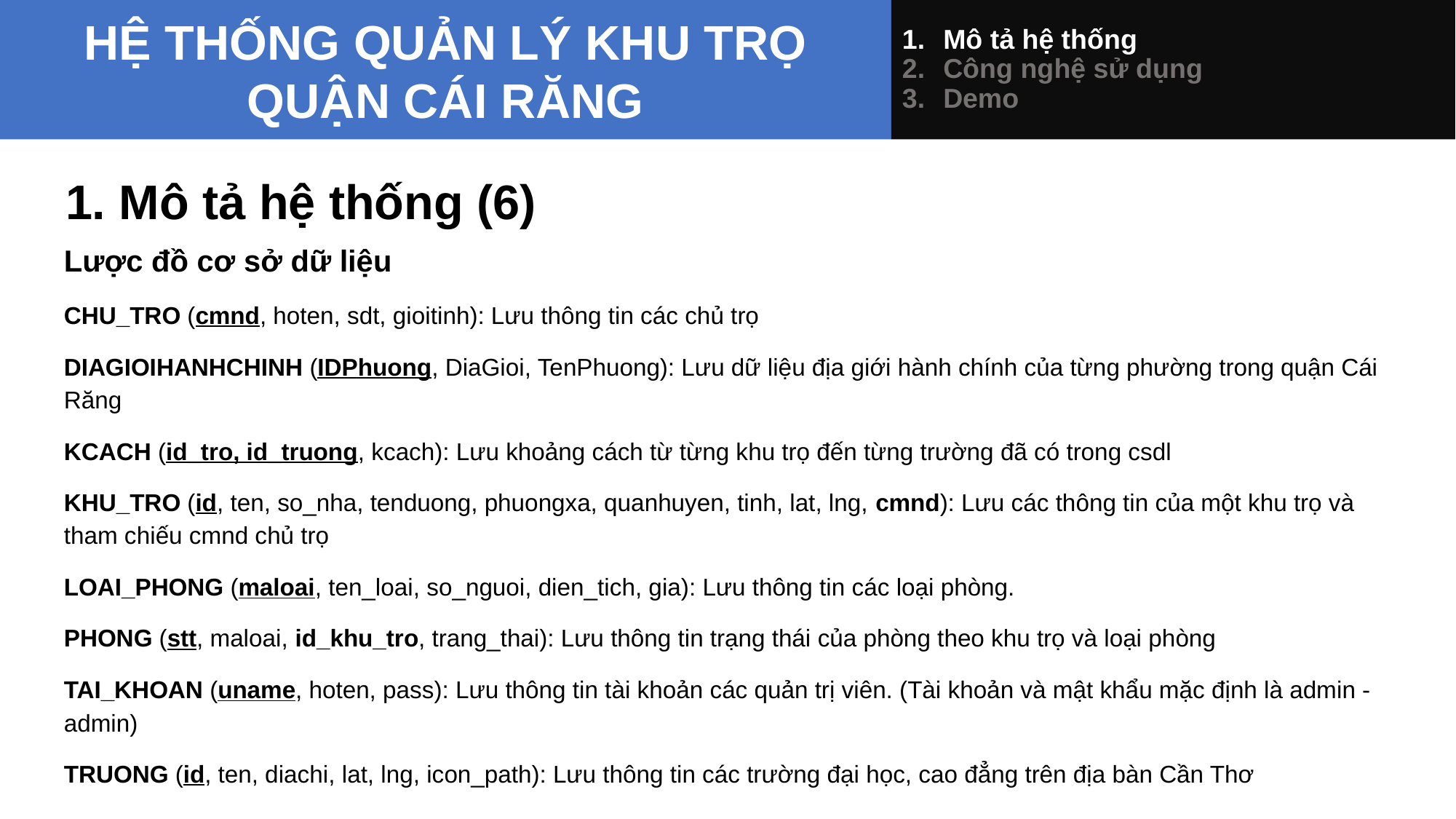

Mô tả hệ thống
Công nghệ sử dụng
Demo
# HỆ THỐNG QUẢN LÝ KHU TRỌ QUẬN CÁI RĂNG
1. Mô tả hệ thống (6)
Lược đồ cơ sở dữ liệu
CHU_TRO (cmnd, hoten, sdt, gioitinh): Lưu thông tin các chủ trọ
DIAGIOIHANHCHINH (IDPhuong, DiaGioi, TenPhuong): Lưu dữ liệu địa giới hành chính của từng phường trong quận Cái Răng
KCACH (id_tro, id_truong, kcach): Lưu khoảng cách từ từng khu trọ đến từng trường đã có trong csdl
KHU_TRO (id, ten, so_nha, tenduong, phuongxa, quanhuyen, tinh, lat, lng, cmnd): Lưu các thông tin của một khu trọ và tham chiếu cmnd chủ trọ
LOAI_PHONG (maloai, ten_loai, so_nguoi, dien_tich, gia): Lưu thông tin các loại phòng.
PHONG (stt, maloai, id_khu_tro, trang_thai): Lưu thông tin trạng thái của phòng theo khu trọ và loại phòng
TAI_KHOAN (uname, hoten, pass): Lưu thông tin tài khoản các quản trị viên. (Tài khoản và mật khẩu mặc định là admin - admin)
TRUONG (id, ten, diachi, lat, lng, icon_path): Lưu thông tin các trường đại học, cao đẳng trên địa bàn Cần Thơ

8